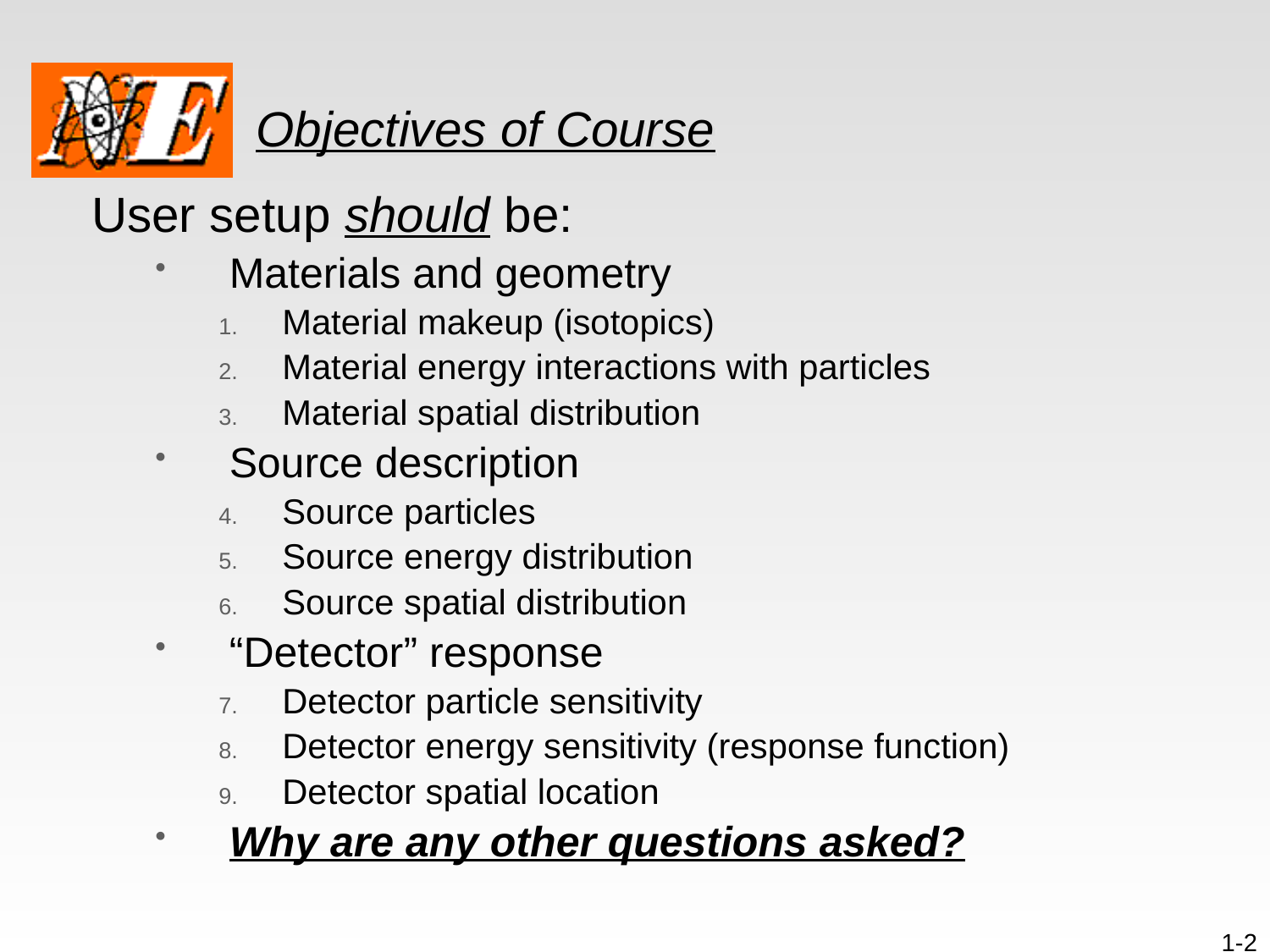

# Objectives of Course
User setup should be:
Materials and geometry
Material makeup (isotopics)
Material energy interactions with particles
Material spatial distribution
Source description
Source particles
Source energy distribution
Source spatial distribution
“Detector” response
Detector particle sensitivity
Detector energy sensitivity (response function)
Detector spatial location
Why are any other questions asked?

1-2